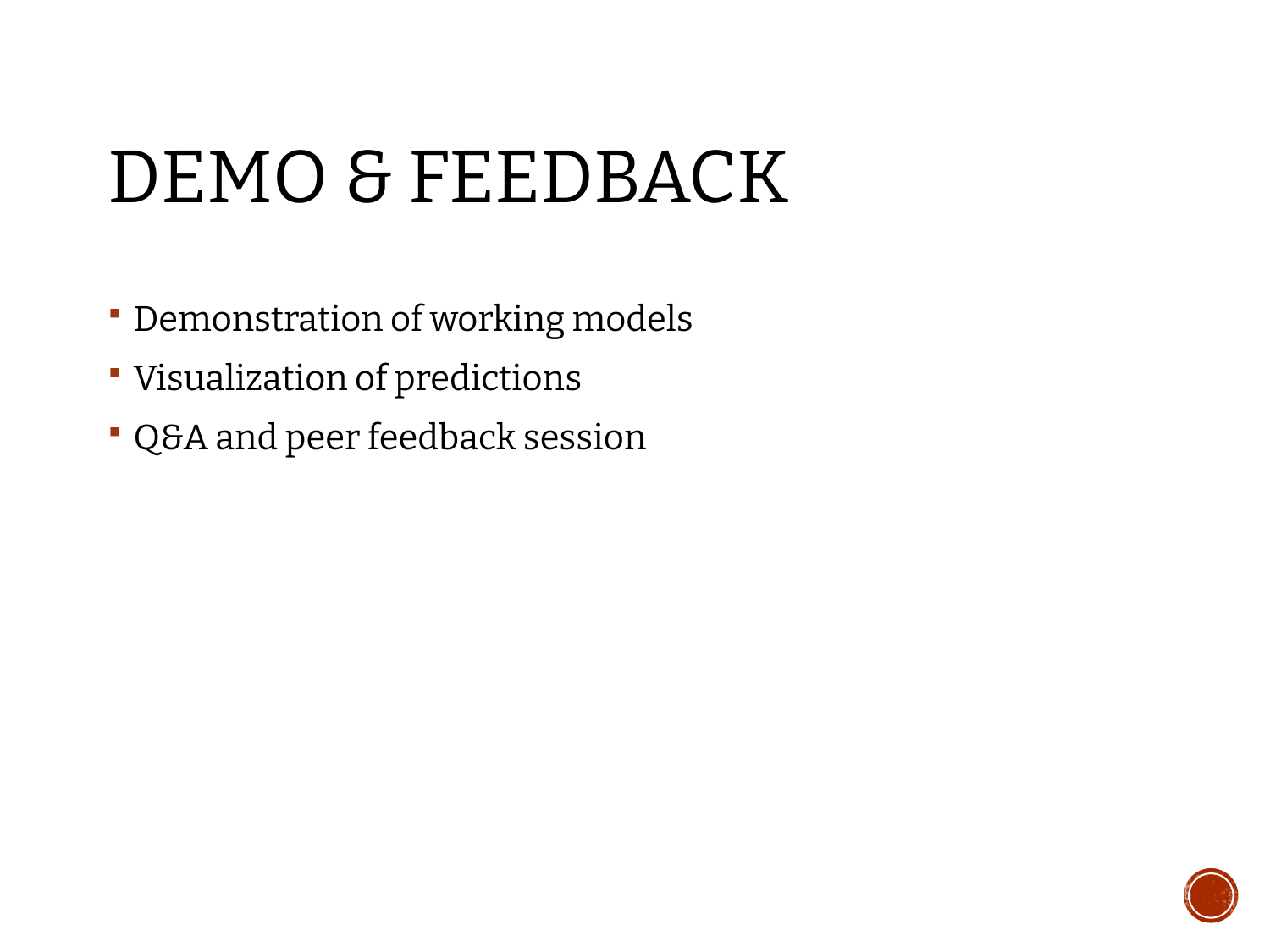

# Demo & Feedback
Demonstration of working models
Visualization of predictions
Q&A and peer feedback session